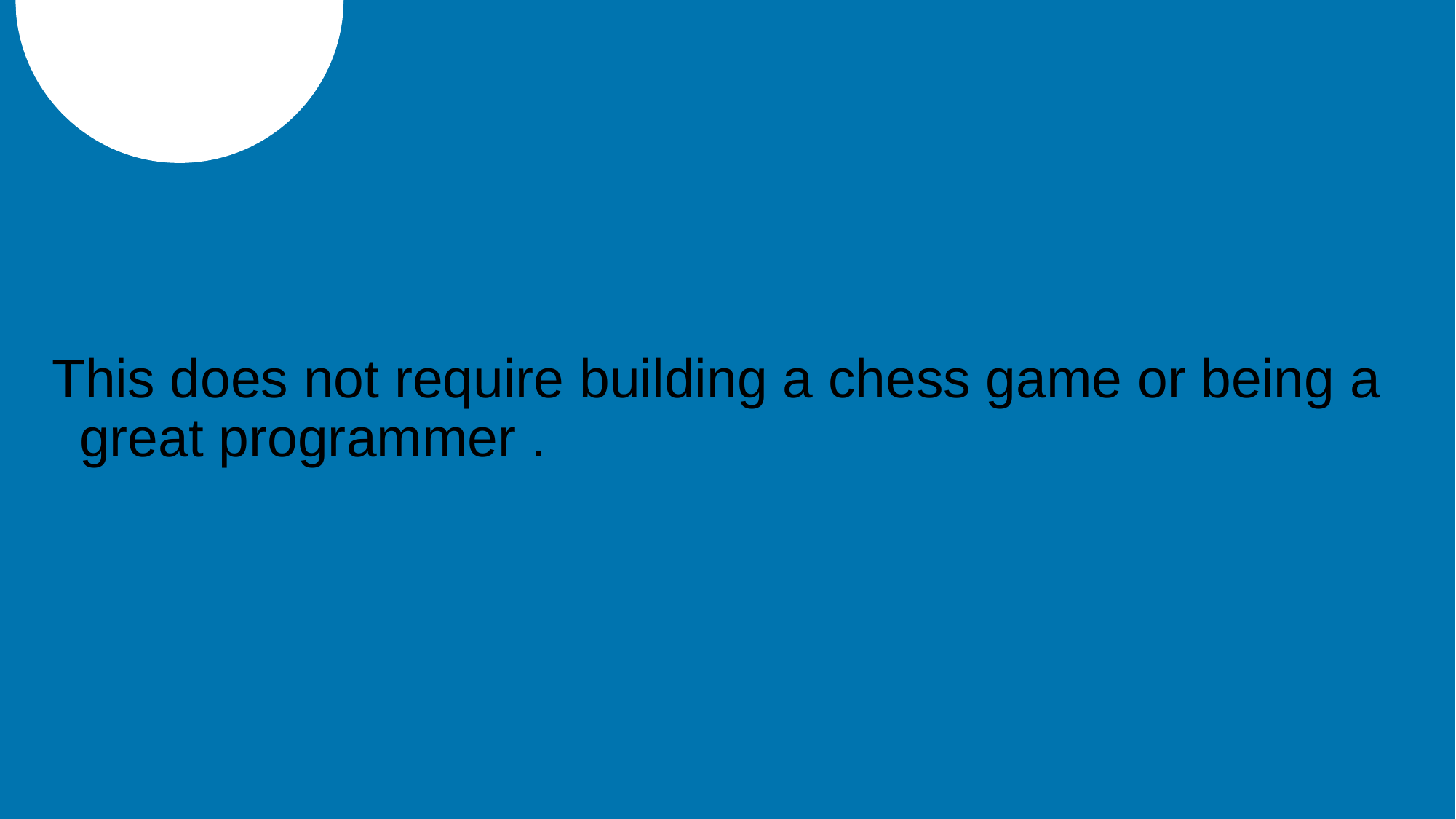

This does not require building a chess game or being a great programmer .